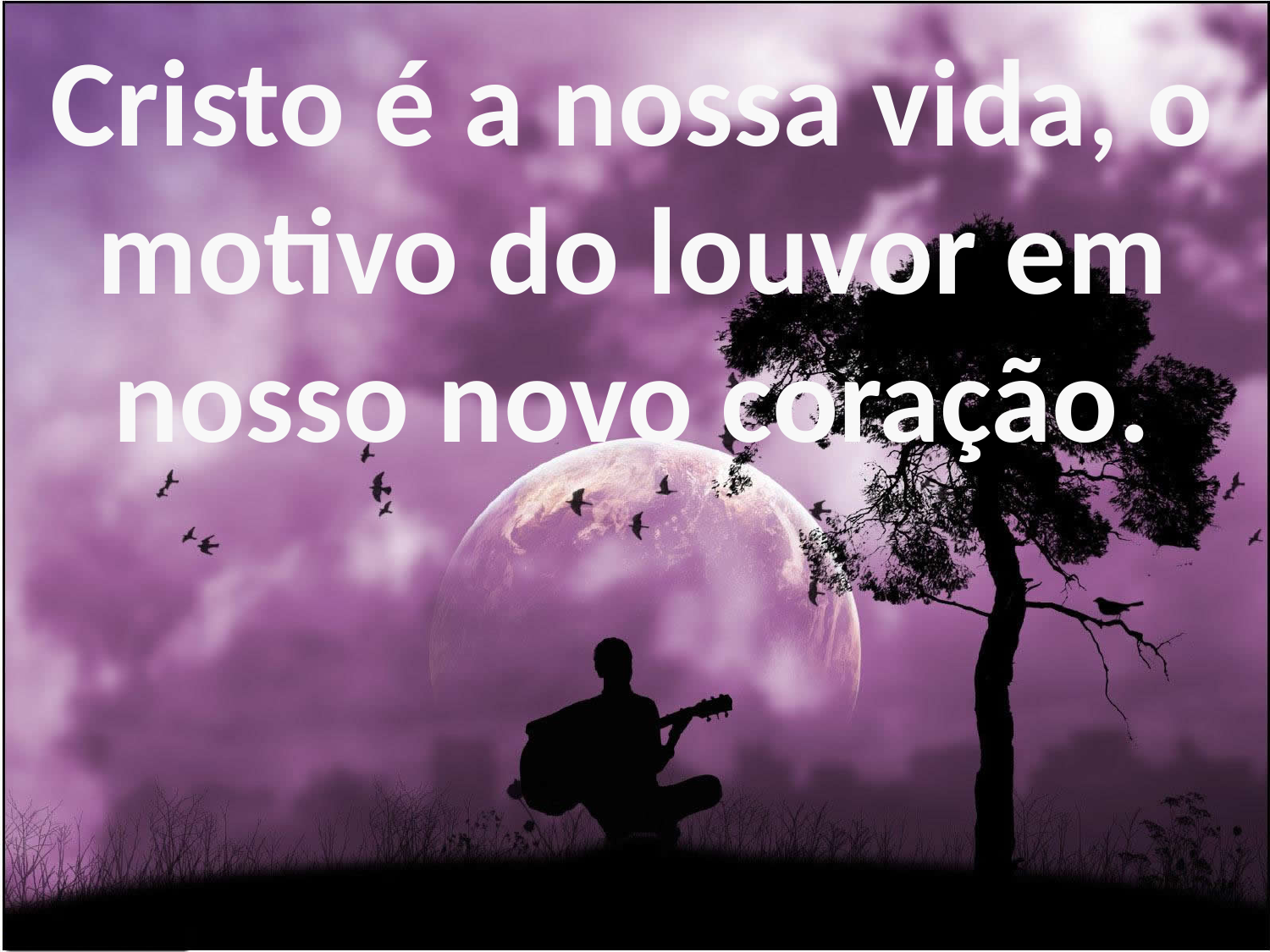

Cristo é a nossa vida, o motivo do louvor em nosso novo coração.